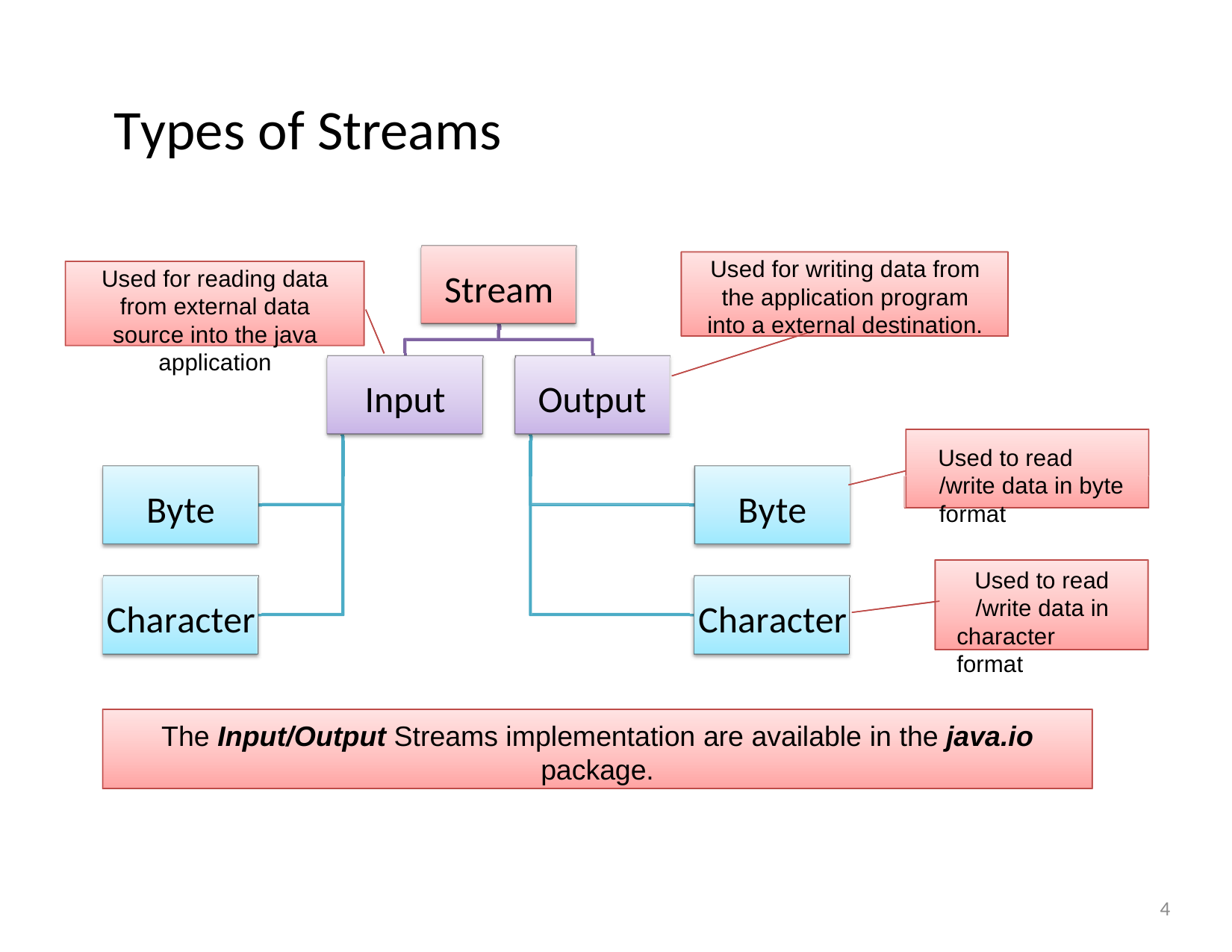

Types of Streams

Used for writing data from the application program into a external destination.

Used for reading data from external data source into the java application
Stream

Input
Output

Used to read /write data in byte format

Byte
Byte

Used to read
/write data in character format

Character
Character

The Input/Output Streams implementation are available in the java.io
package.
4